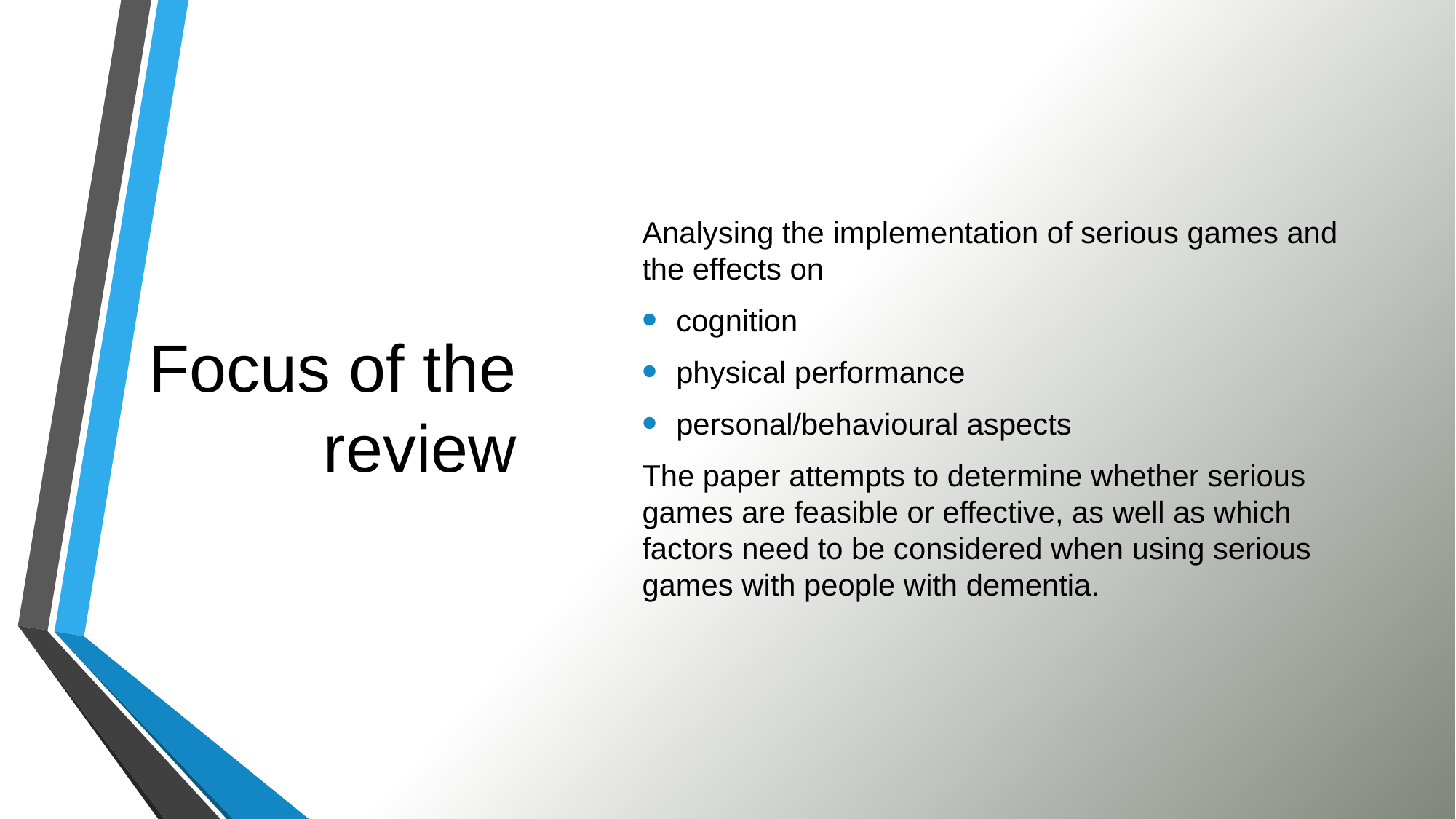

Analysing the implementation of serious games and the effects on
cognition
physical performance
personal/behavioural aspects
The paper attempts to determine whether serious games are feasible or effective, as well as which factors need to be considered when using serious games with people with dementia.
# Focus of the review